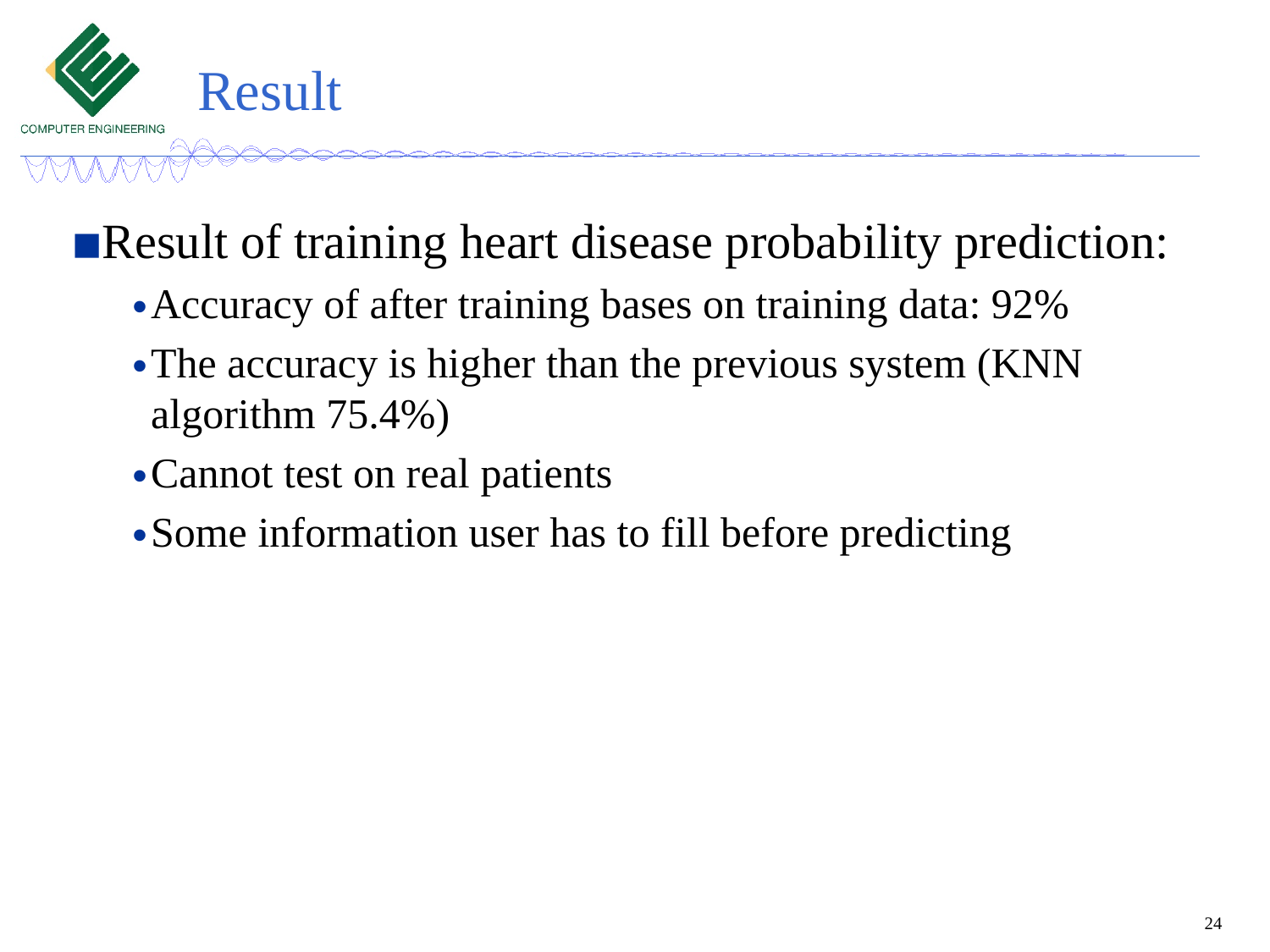

# Result
Result of training heart disease probability prediction:
Accuracy of after training bases on training data: 92%
The accuracy is higher than the previous system (KNN algorithm 75.4%)
Cannot test on real patients
Some information user has to fill before predicting

24